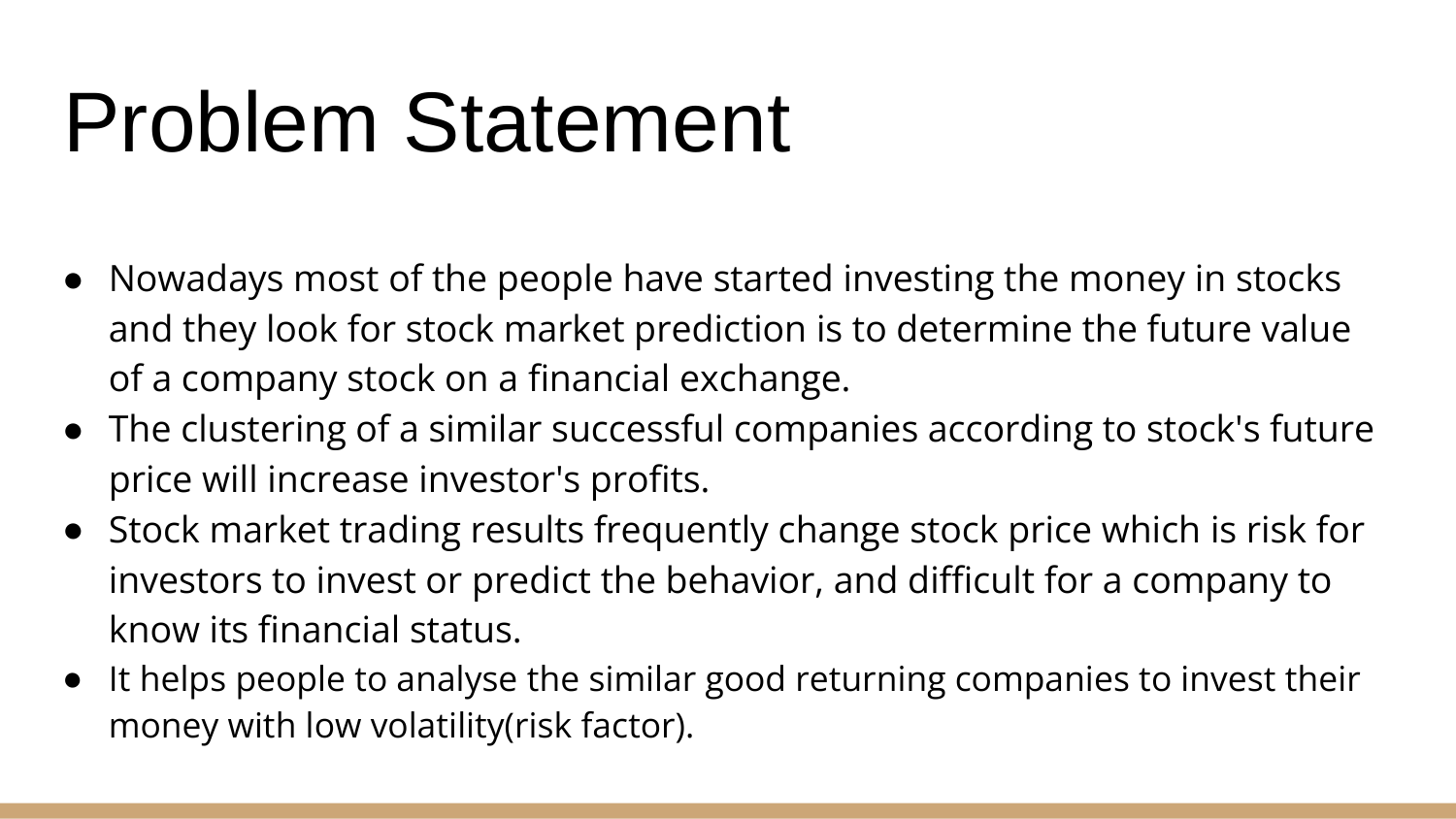

Problem Statement
Nowadays most of the people have started investing the money in stocks and they look for stock market prediction is to determine the future value of a company stock on a financial exchange.
The clustering of a similar successful companies according to stock's future price will increase investor's profits.
Stock market trading results frequently change stock price which is risk for investors to invest or predict the behavior, and difficult for a company to know its financial status.
It helps people to analyse the similar good returning companies to invest their money with low volatility(risk factor).